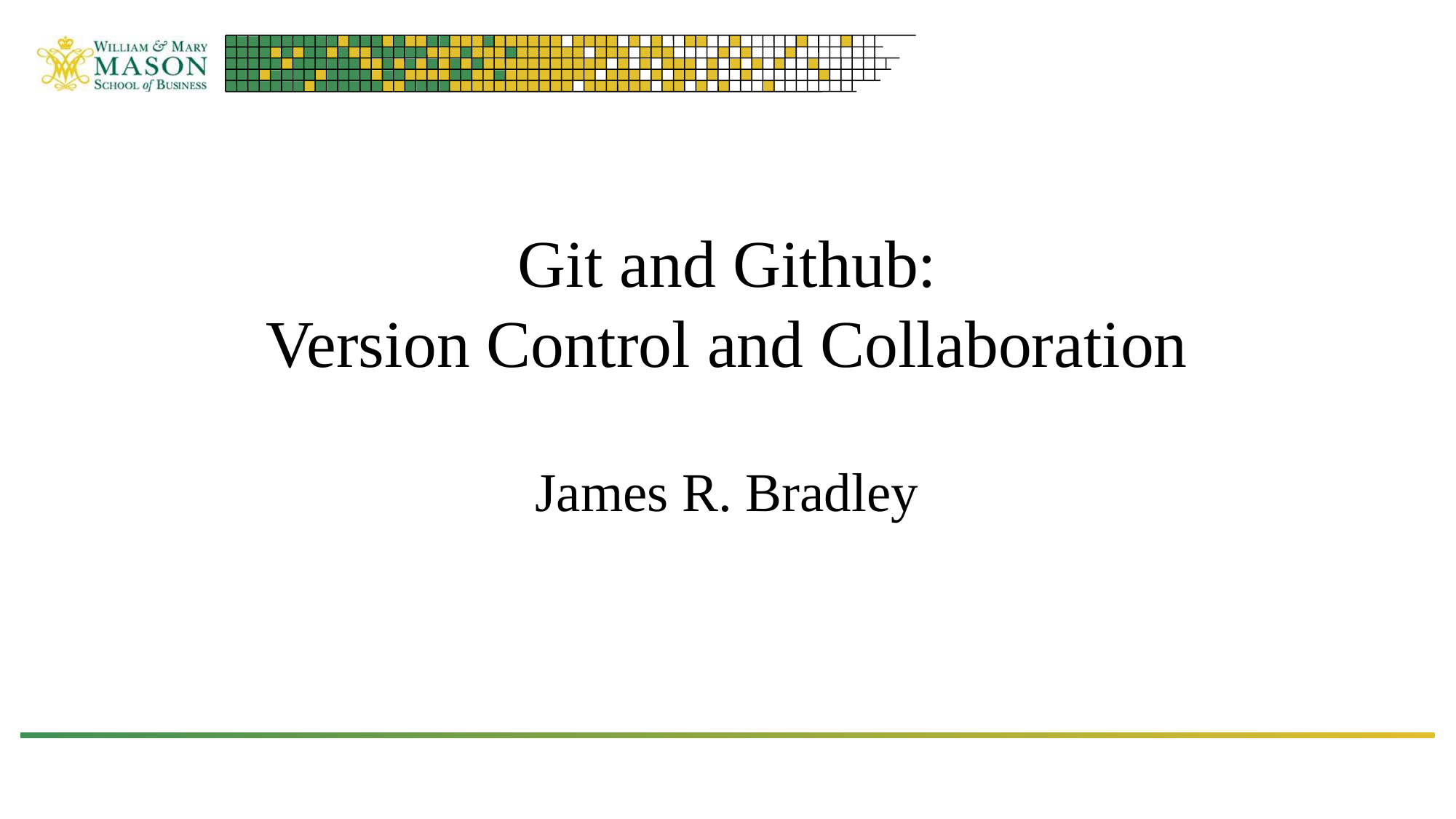

# Git and Github: Version Control and Collaboration
James R. Bradley